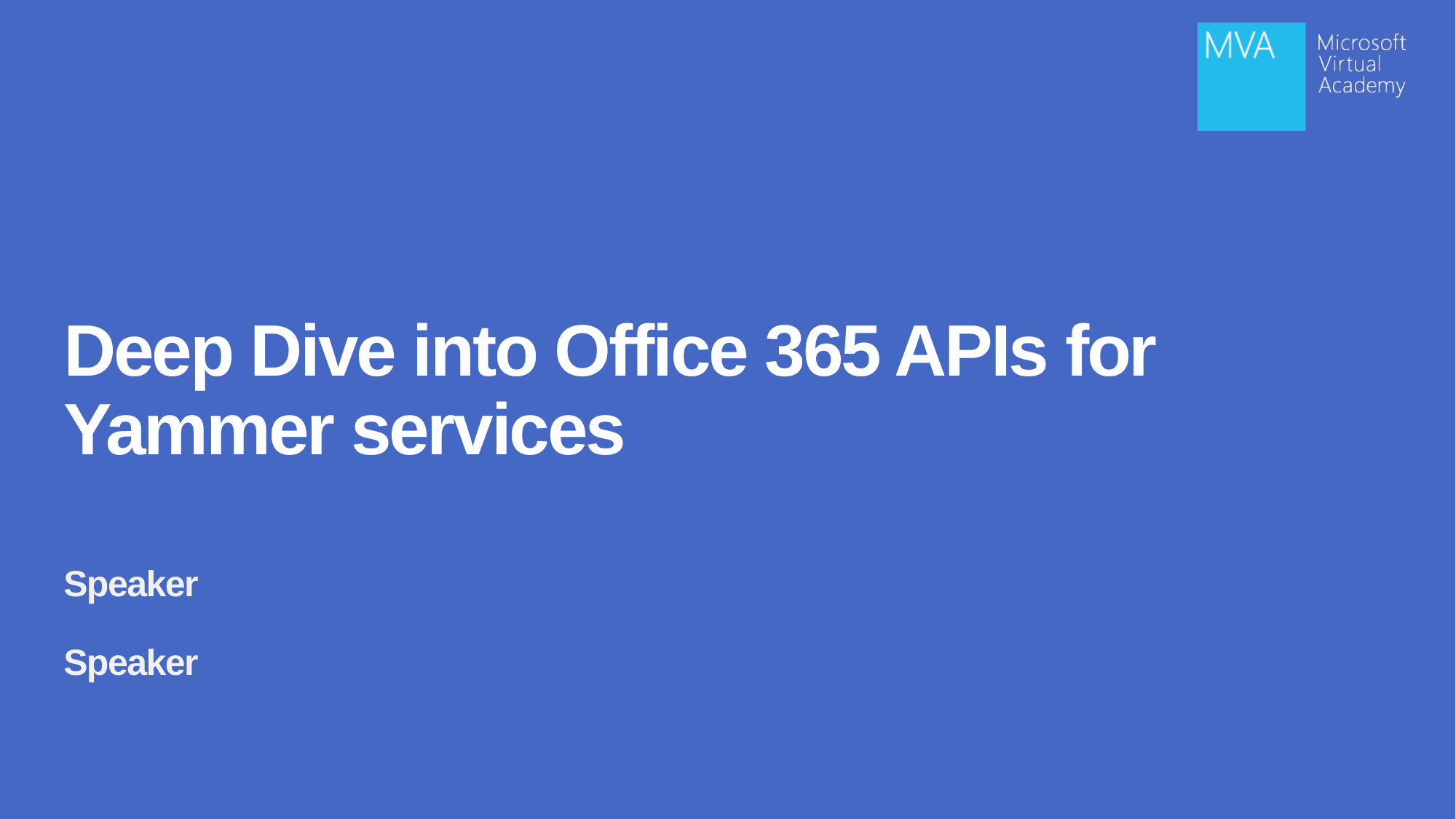

# Deep Dive into Office 365 APIs for Yammer services
Speaker

Speaker